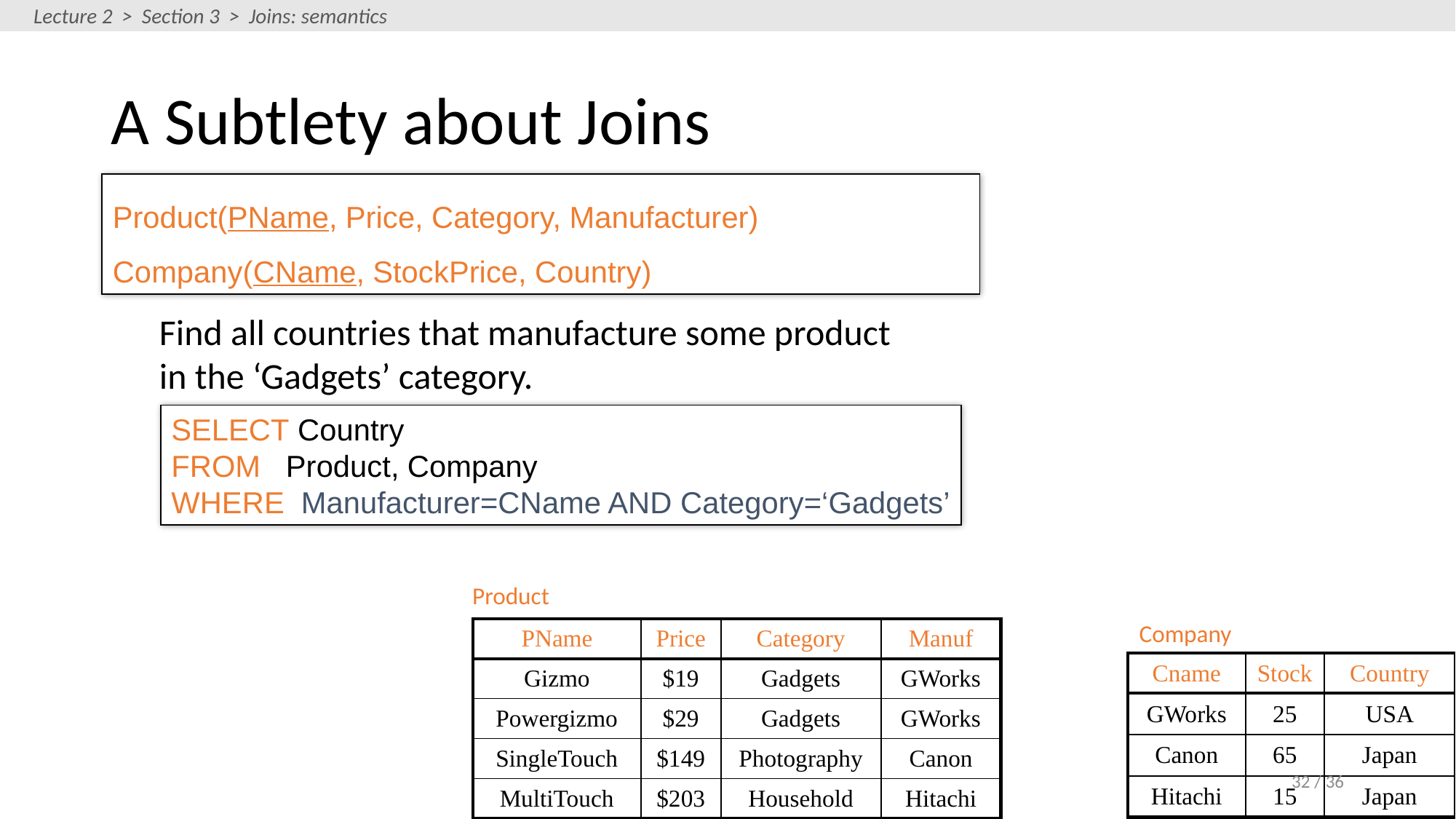

Lecture 2  >  Section 3  >  ACTIVITY

Lecture 2  >  Section 3  >  Joins: semantics
# A Subtlety about Joins
Product(PName, Price, Category, Manufacturer)
Company(CName, StockPrice, Country)
Find all countries that manufacture some product in the ‘Gadgets’ category.

SELECT Country
FROM   Product, Company
WHERE  Manufacturer=CName AND Category=‘Gadgets’
Product
Company
| PName | Price | Category | Manuf |
| --- | --- | --- | --- |
| Gizmo | $19 | Gadgets | GWorks |
| Powergizmo | $29 | Gadgets | GWorks |
| SingleTouch | $149 | Photography | Canon |
| MultiTouch | $203 | Household | Hitachi |
| Cname | Stock | Country |
| --- | --- | --- |
| GWorks | 25 | USA |
| Canon | 65 | Japan |
| Hitachi | 15 | Japan |
32 / 36